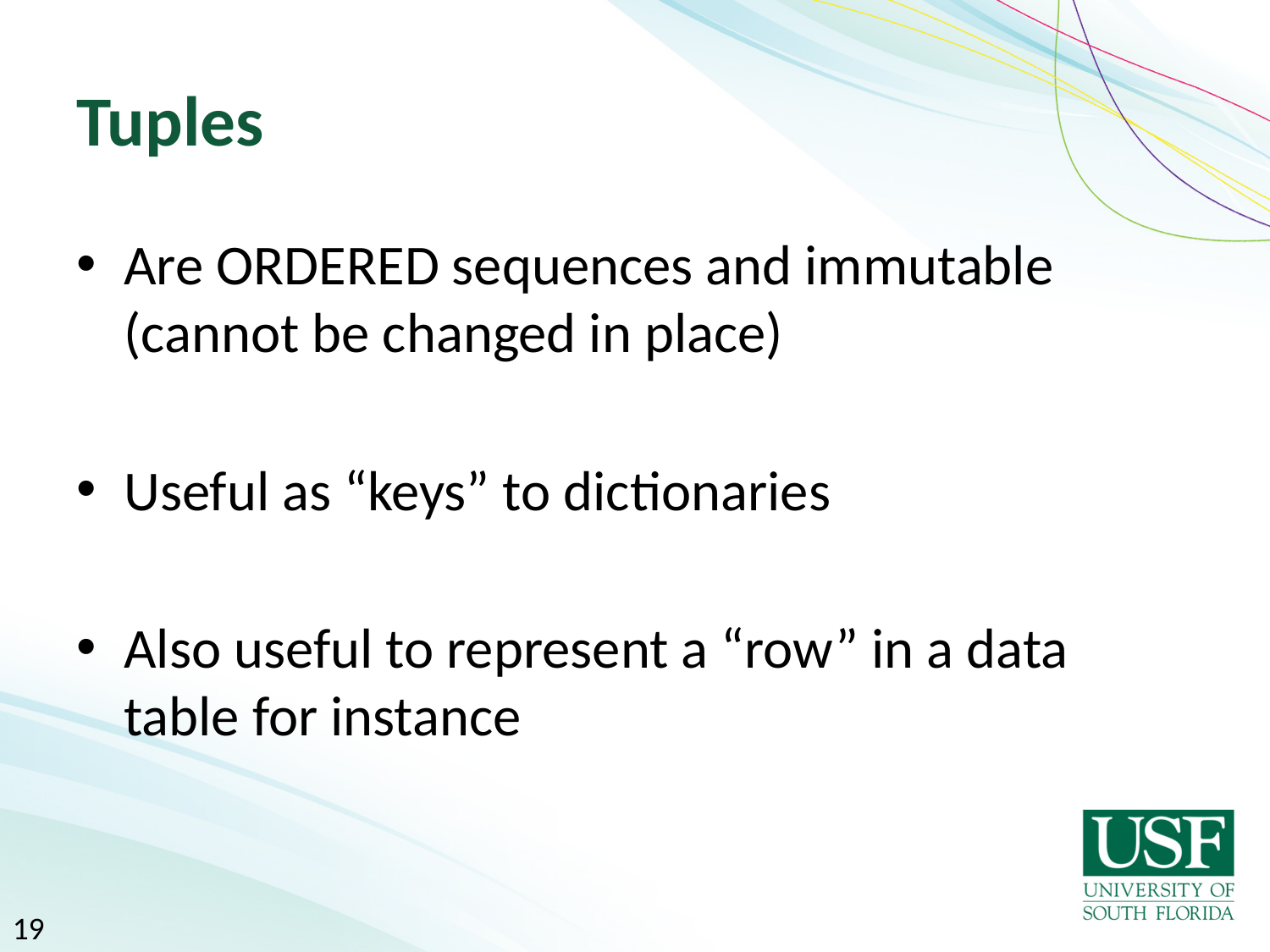

# Tuples
Are ORDERED sequences and immutable (cannot be changed in place)

Useful as “keys” to dictionaries

Also useful to represent a “row” in a data table for instance

19